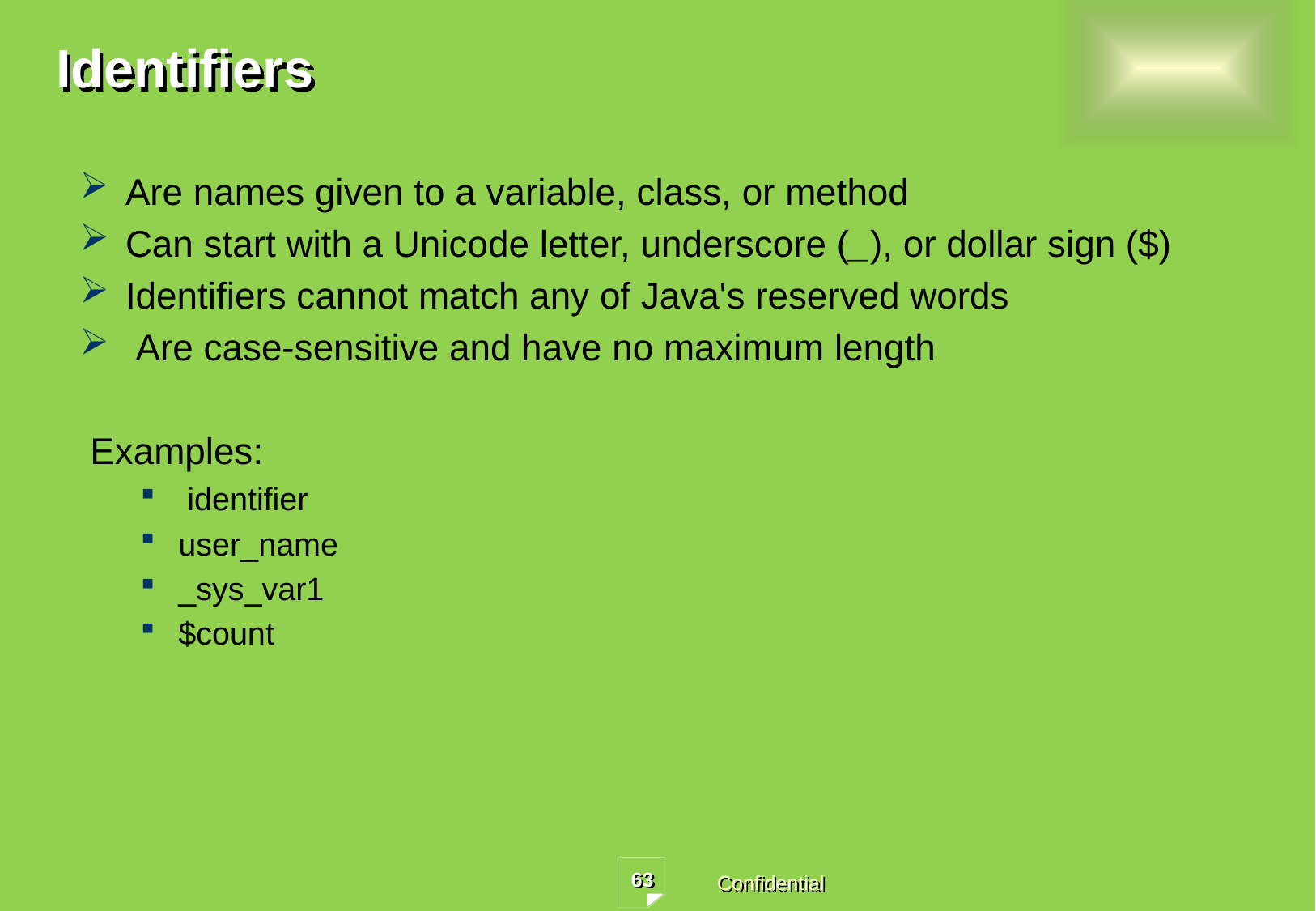

# Identifiers
Are names given to a variable, class, or method
Can start with a Unicode letter, underscore (_), or dollar sign ($)
Identifiers cannot match any of Java's reserved words
 Are case-sensitive and have no maximum length

 Examples:
 identifier
user_name
_sys_var1
$count
63